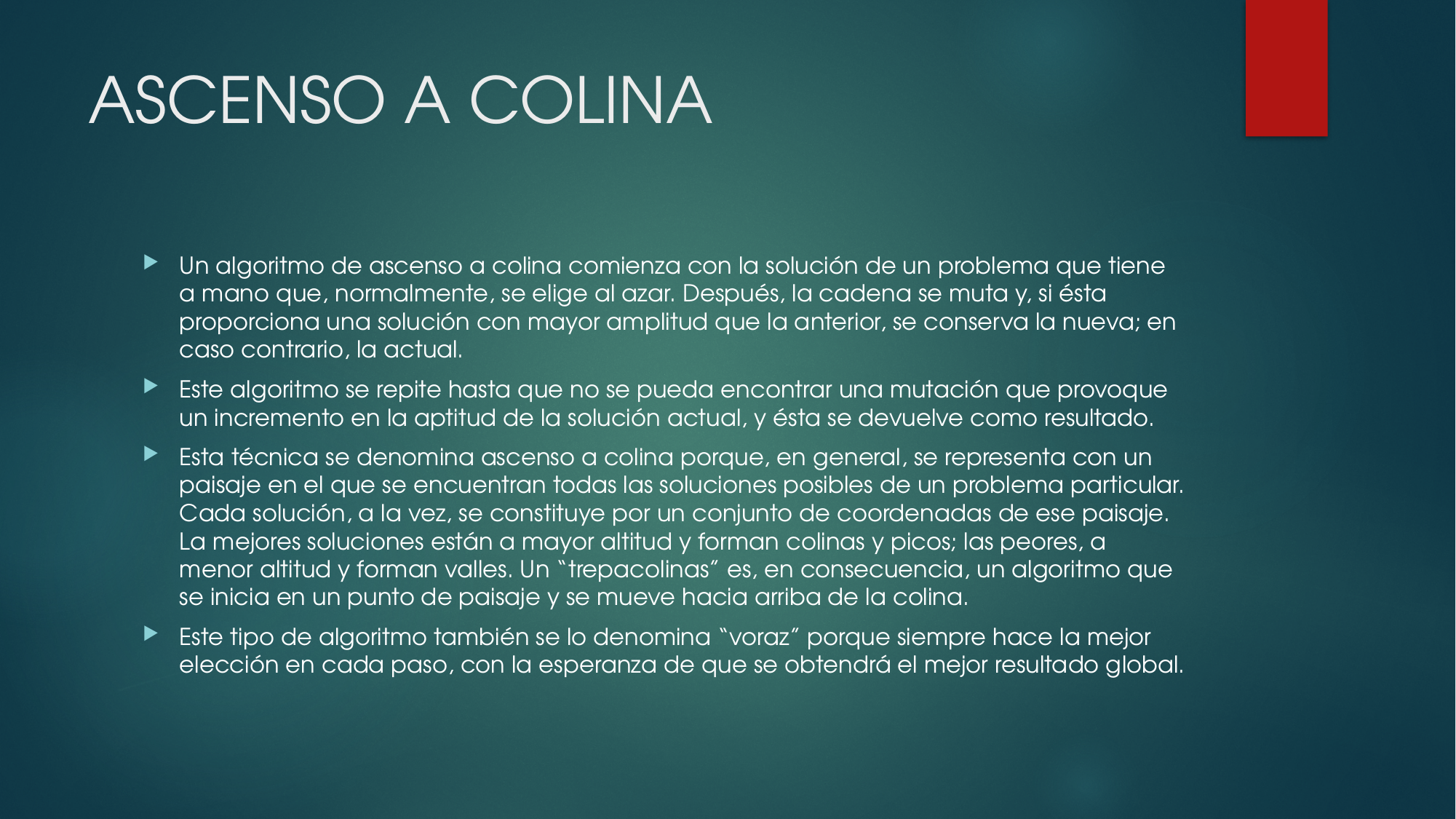

# ASCENSO A COLINA
Un algoritmo de ascenso a colina comienza con la solución de un problema que tiene a mano que, normalmente, se elige al azar. Después, la cadena se muta y, si ésta proporciona una solución con mayor amplitud que la anterior, se conserva la nueva; en caso contrario, la actual.
Este algoritmo se repite hasta que no se pueda encontrar una mutación que provoque un incremento en la aptitud de la solución actual, y ésta se devuelve como resultado.
Esta técnica se denomina ascenso a colina porque, en general, se representa con un paisaje en el que se encuentran todas las soluciones posibles de un problema particular. Cada solución, a la vez, se constituye por un conjunto de coordenadas de ese paisaje. La mejores soluciones están a mayor altitud y forman colinas y picos; las peores, a menor altitud y forman valles. Un “trepacolinas” es, en consecuencia, un algoritmo que se inicia en un punto de paisaje y se mueve hacia arriba de la colina.
Este tipo de algoritmo también se lo denomina “voraz” porque siempre hace la mejor elección en cada paso, con la esperanza de que se obtendrá el mejor resultado global.